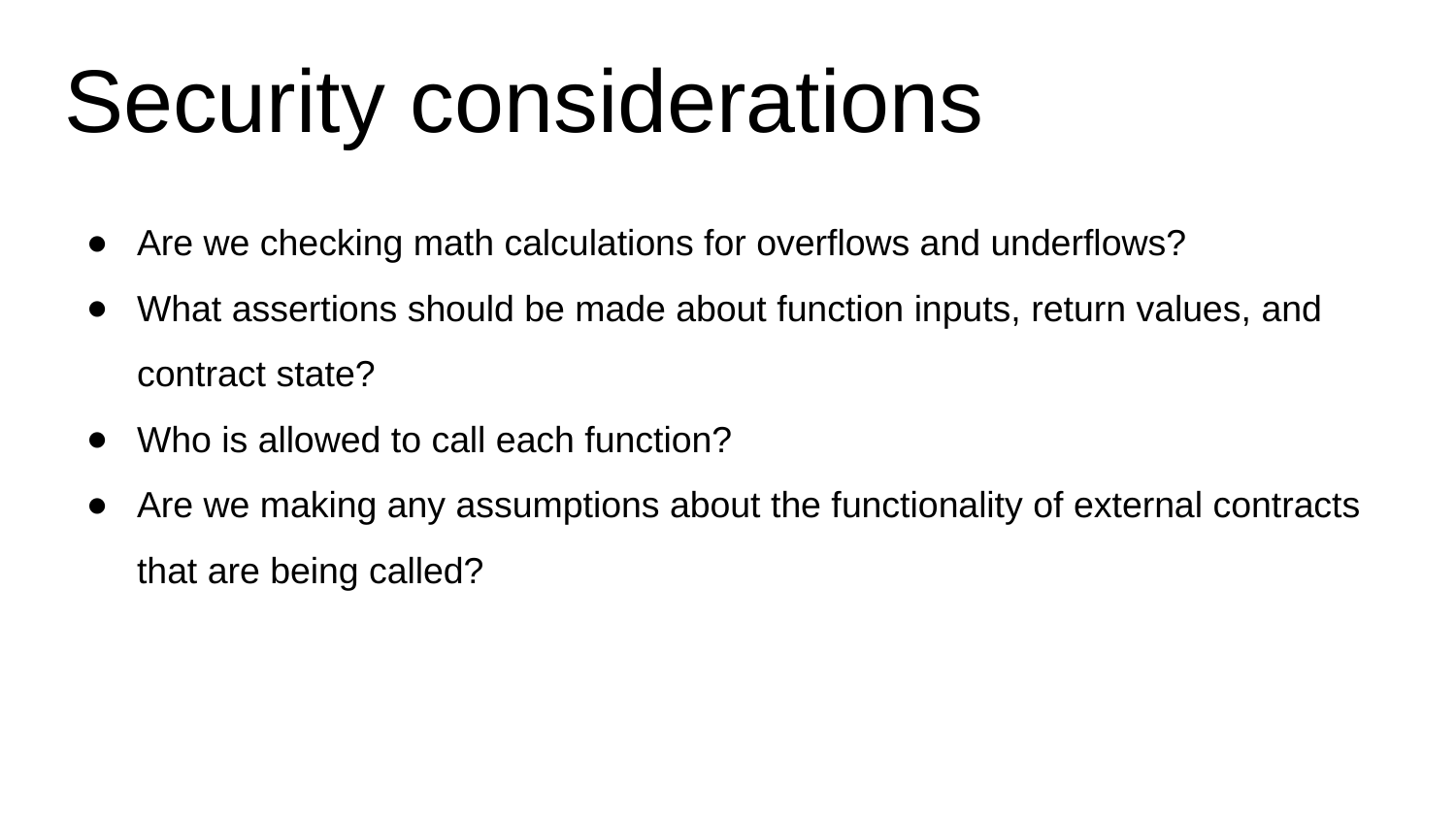

# Security considerations
Are we checking math calculations for overflows and underflows?
What assertions should be made about function inputs, return values, and contract state?
Who is allowed to call each function?
Are we making any assumptions about the functionality of external contracts that are being called?